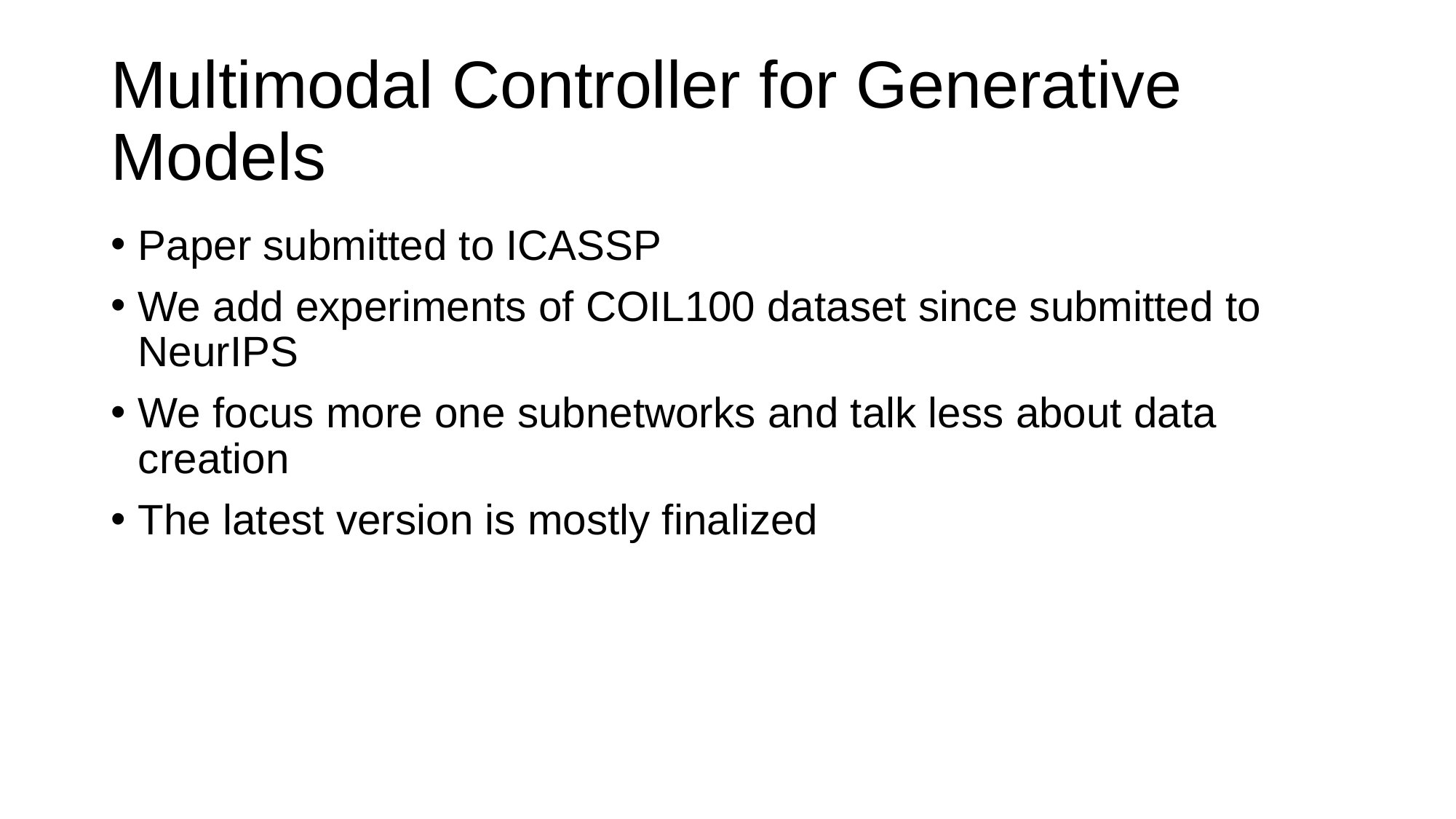

# Multimodal Controller for Generative Models
Paper submitted to ICASSP
We add experiments of COIL100 dataset since submitted to NeurIPS
We focus more one subnetworks and talk less about data creation
The latest version is mostly finalized